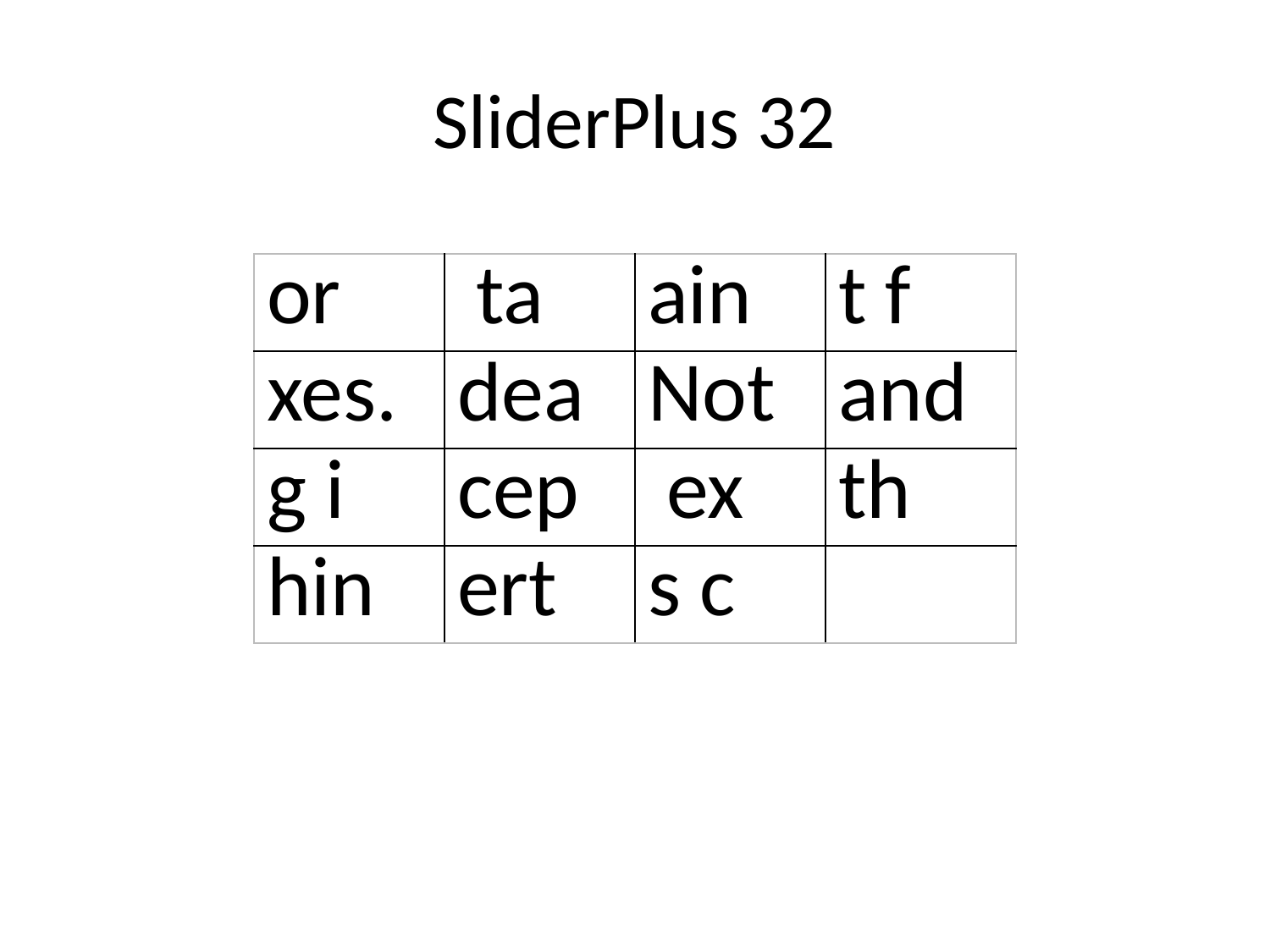

# SliderPlus 32
| or | ta | ain | t f |
| --- | --- | --- | --- |
| xes. | dea | Not | and |
| g i | cep | ex | th |
| hin | ert | s c |  |